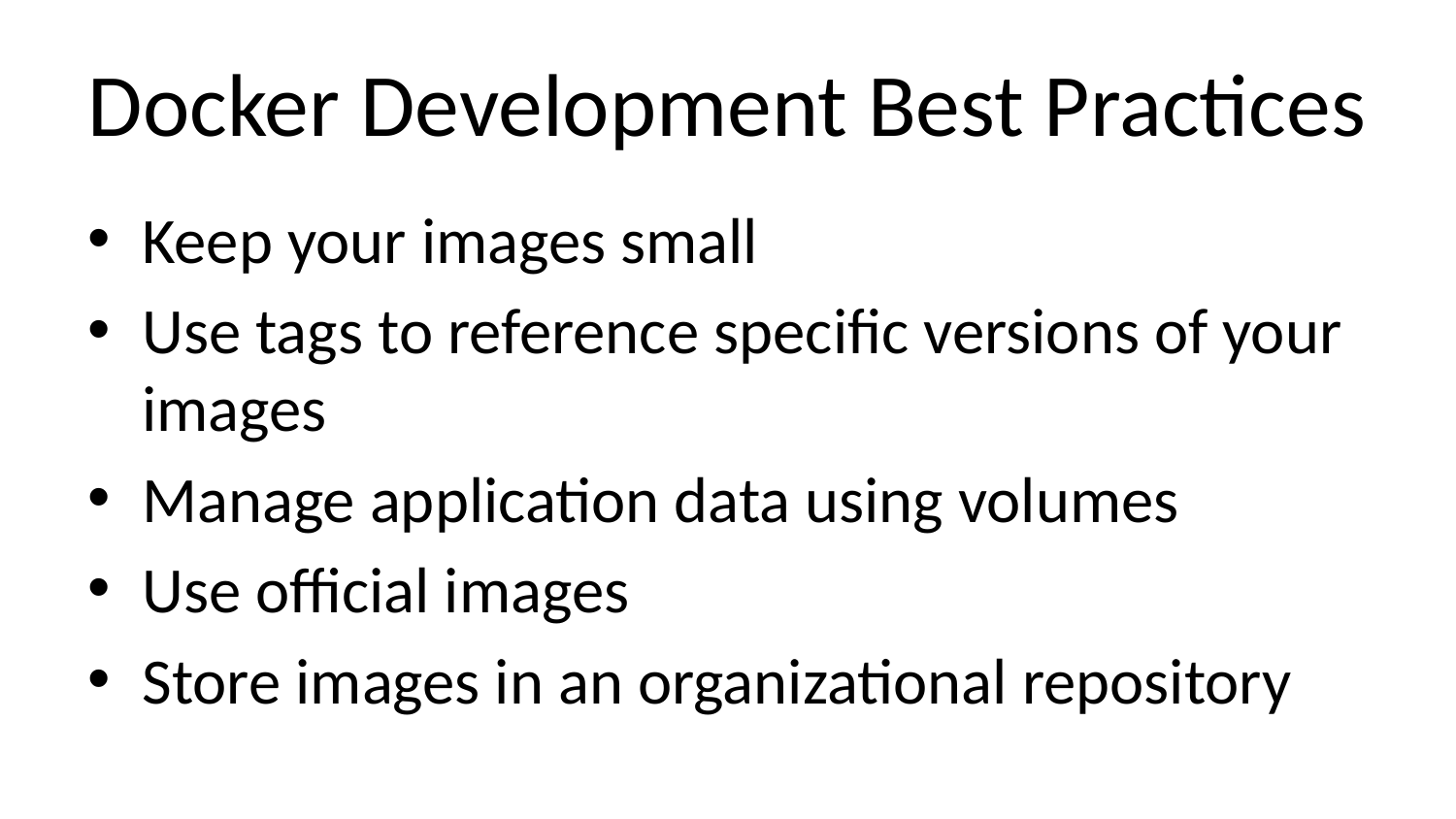

# Docker Development Best Practices
Keep your images small
Use tags to reference specific versions of your images
Manage application data using volumes
Use official images
Store images in an organizational repository